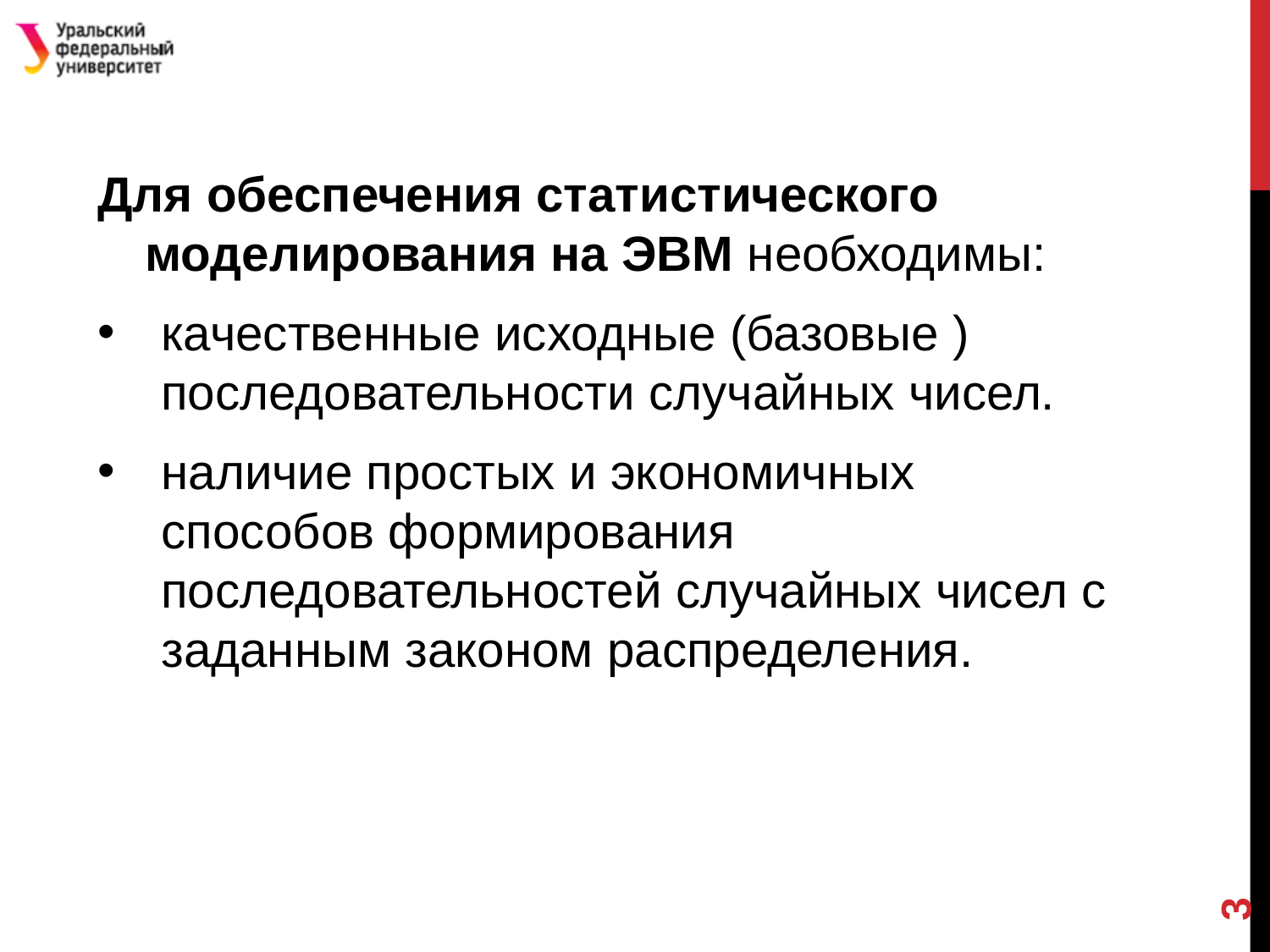

#
Для обеспечения статистического моделирования на ЭВМ необходимы:
качественные исходные (базовые ) последовательности случайных чисел.
наличие простых и экономичных способов формирования последовательностей случайных чисел с заданным законом распределения.

3